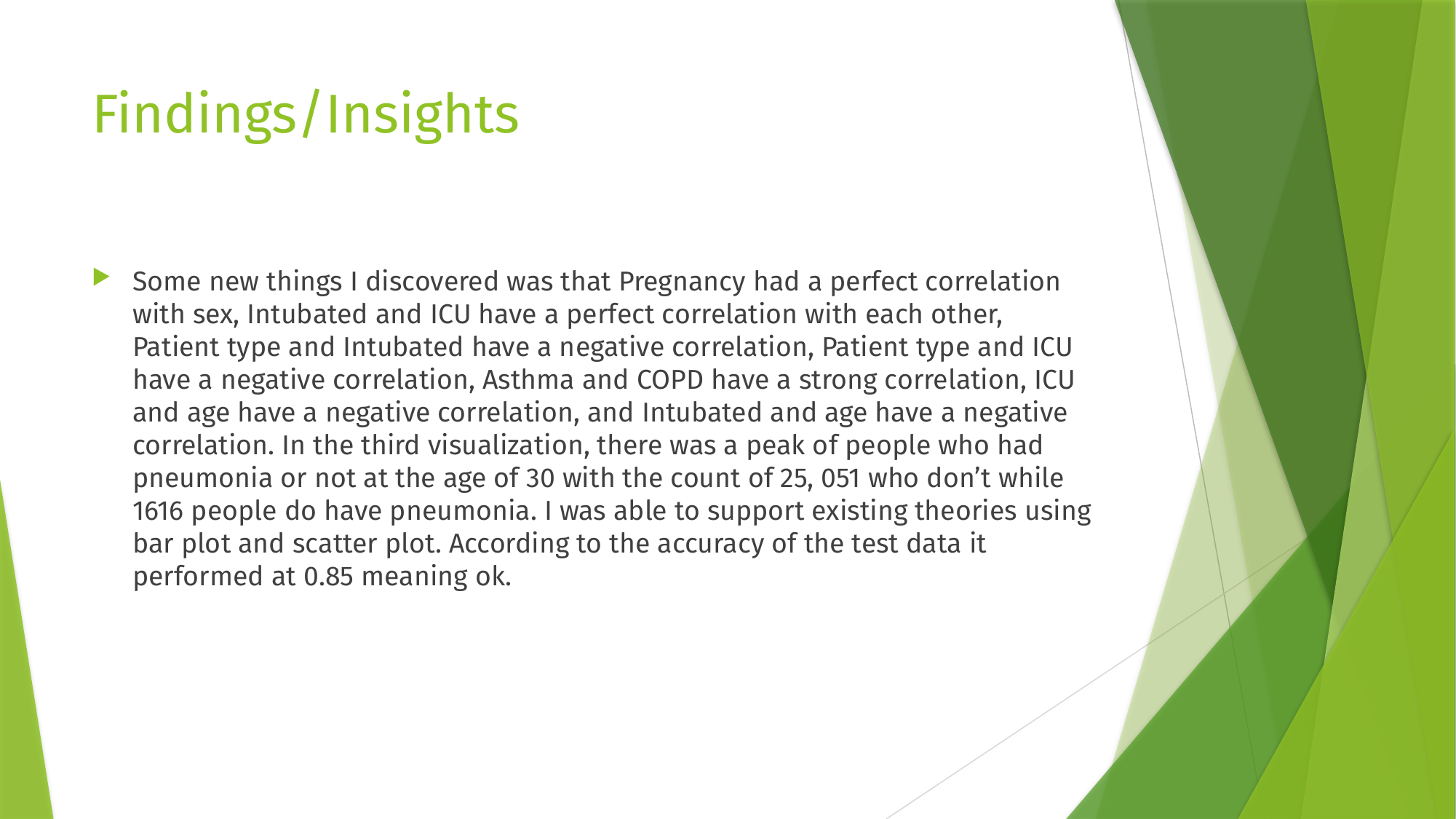

# Findings/Insights
Some new things I discovered was that Pregnancy had a perfect correlation with sex, Intubated and ICU have a perfect correlation with each other, Patient type and Intubated have a negative correlation, Patient type and ICU have a negative correlation, Asthma and COPD have a strong correlation, ICU and age have a negative correlation, and Intubated and age have a negative correlation. In the third visualization, there was a peak of people who had pneumonia or not at the age of 30 with the count of 25, 051 who don’t while 1616 people do have pneumonia. I was able to support existing theories using bar plot and scatter plot. According to the accuracy of the test data it performed at 0.85 meaning ok.